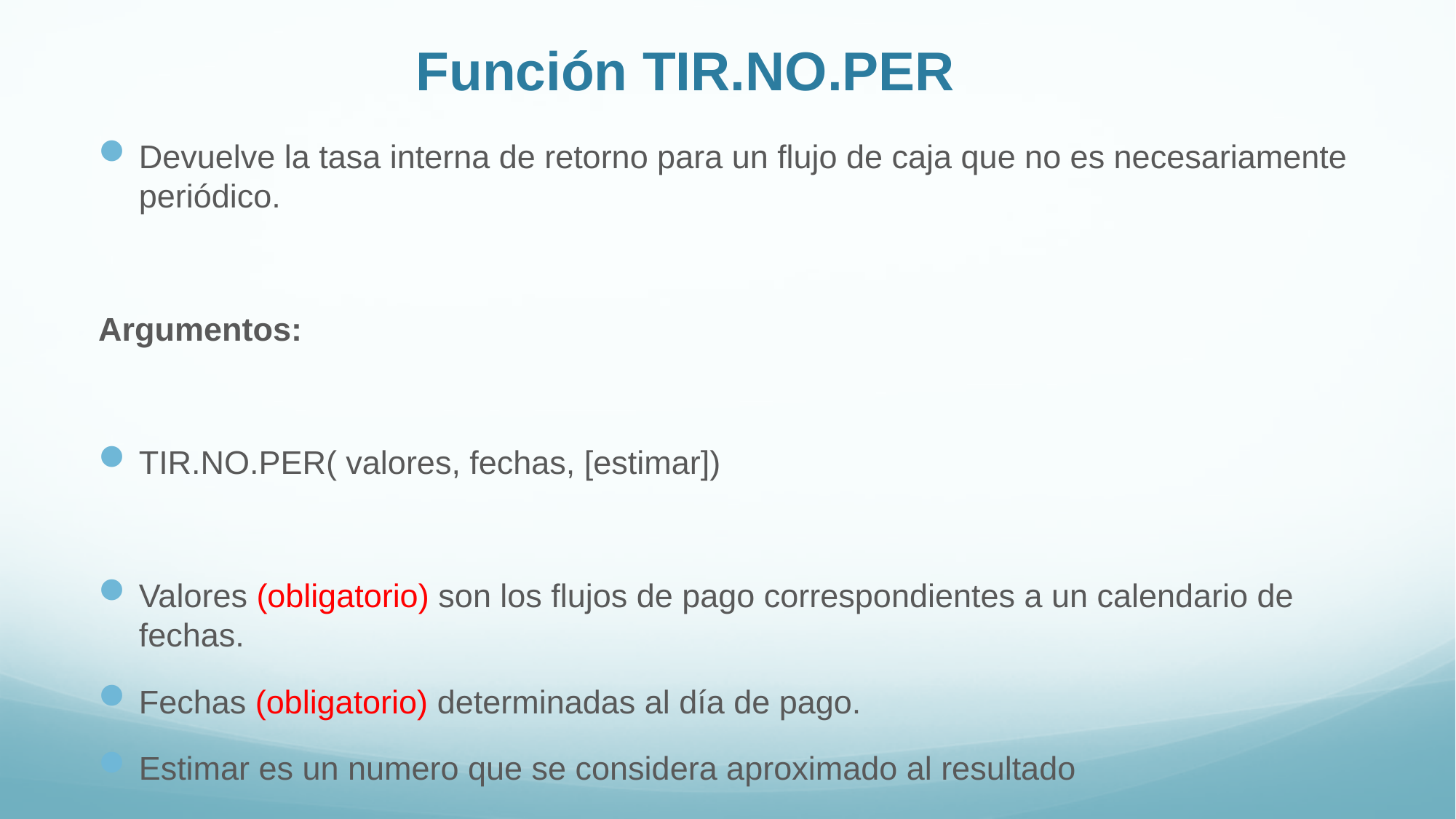

# Función TIR.NO.PER
Devuelve la tasa interna de retorno para un flujo de caja que no es necesariamente periódico.

Argumentos:

TIR.NO.PER( valores, fechas, [estimar])

Valores (obligatorio) son los flujos de pago correspondientes a un calendario de fechas.
Fechas (obligatorio) determinadas al día de pago.
Estimar es un numero que se considera aproximado al resultado